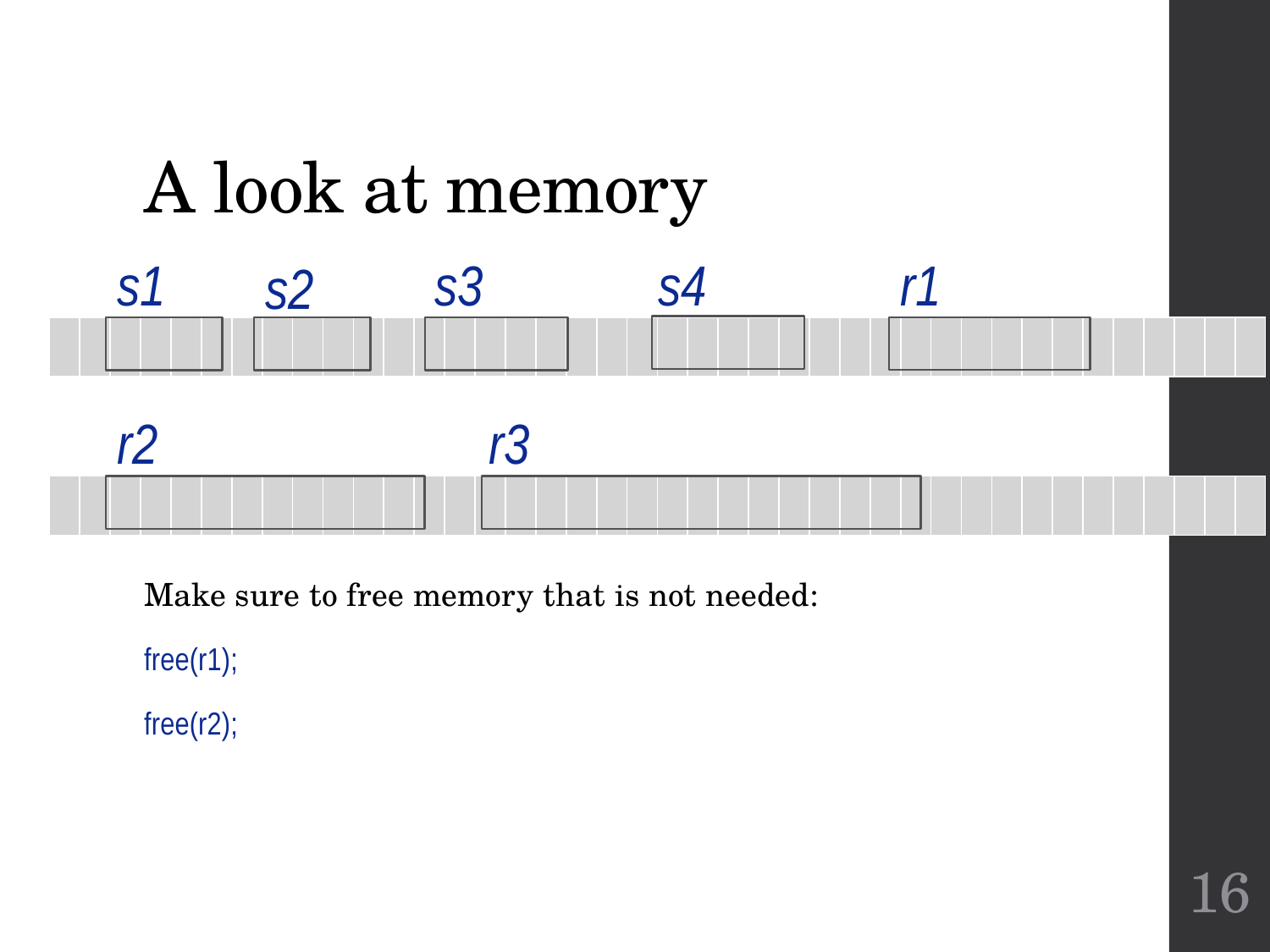

# A look at memory
s1
s3
s4
r1
s2

Make sure to free memory that is not needed:
free(r1);
free(r2);

|  |  |  |  |  |  |  |  |  |  |  |  |  |  |  |  |  |  |  |  |  |  |  |  |  |  |  |  |  |  |  |  |  |  |  |  |  |  |  |  |
| --- | --- | --- | --- | --- | --- | --- | --- | --- | --- | --- | --- | --- | --- | --- | --- | --- | --- | --- | --- | --- | --- | --- | --- | --- | --- | --- | --- | --- | --- | --- | --- | --- | --- | --- | --- | --- | --- | --- | --- |

r2
r3
|  |  |  |  |  |  |  |  |  |  |  |  |  |  |  |  |  |  |  |  |  |  |  |  |  |  |  |  |  |  |  |  |  |  |  |  |  |  |  |  |
| --- | --- | --- | --- | --- | --- | --- | --- | --- | --- | --- | --- | --- | --- | --- | --- | --- | --- | --- | --- | --- | --- | --- | --- | --- | --- | --- | --- | --- | --- | --- | --- | --- | --- | --- | --- | --- | --- | --- | --- |

16